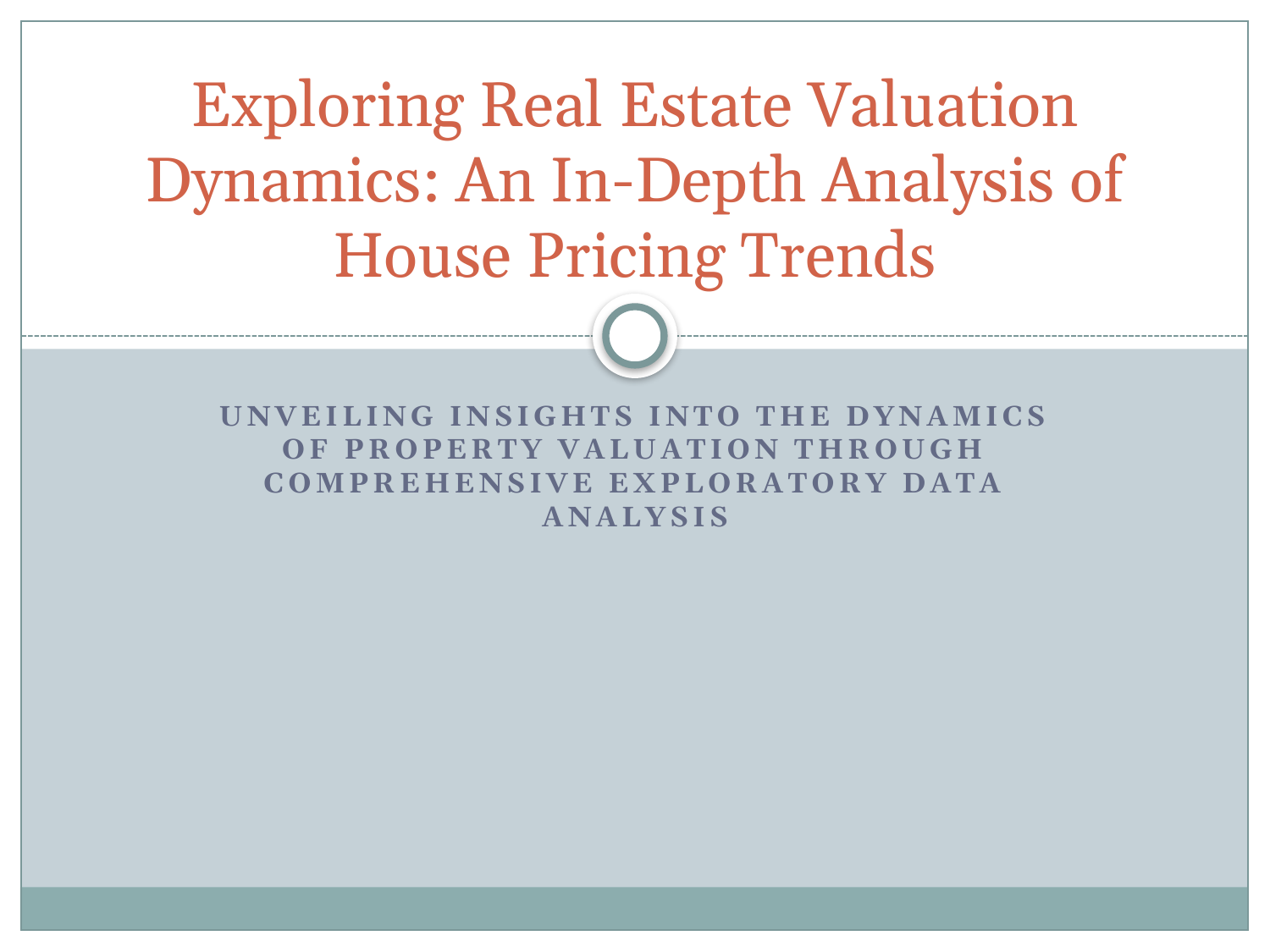

# Exploring Real Estate Valuation Dynamics: An In-Depth Analysis of House Pricing Trends
Unveiling Insights into the Dynamics of Property Valuation through Comprehensive Exploratory Data Analysis